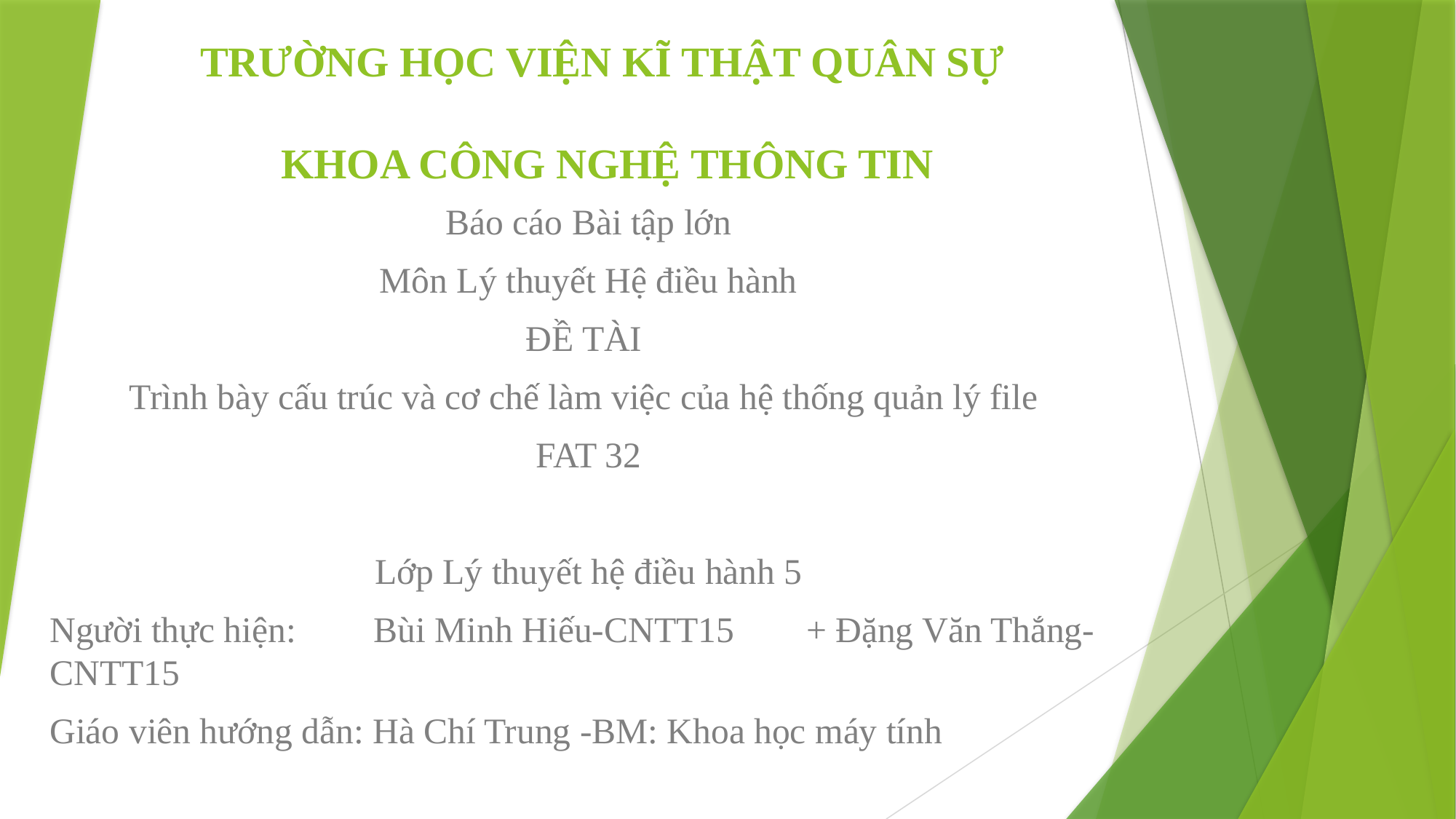

# TRƯỜNG HỌC VIỆN KĨ THẬT QUÂN SỰ    KHOA CÔNG NGHỆ THÔNG TIN
Báo cáo Bài tập lớn
Môn Lý thuyết Hệ điều hành
ĐỀ TÀI
Trình bày cấu trúc và cơ chế làm việc của hệ thống quản lý file
FAT 32

Lớp Lý thuyết hệ điều hành 5
Người thực hiện:	Bùi Minh Hiếu-CNTT15	+ Đặng Văn Thắng-CNTT15
Giáo viên hướng dẫn: Hà Chí Trung -BM: Khoa học máy tính